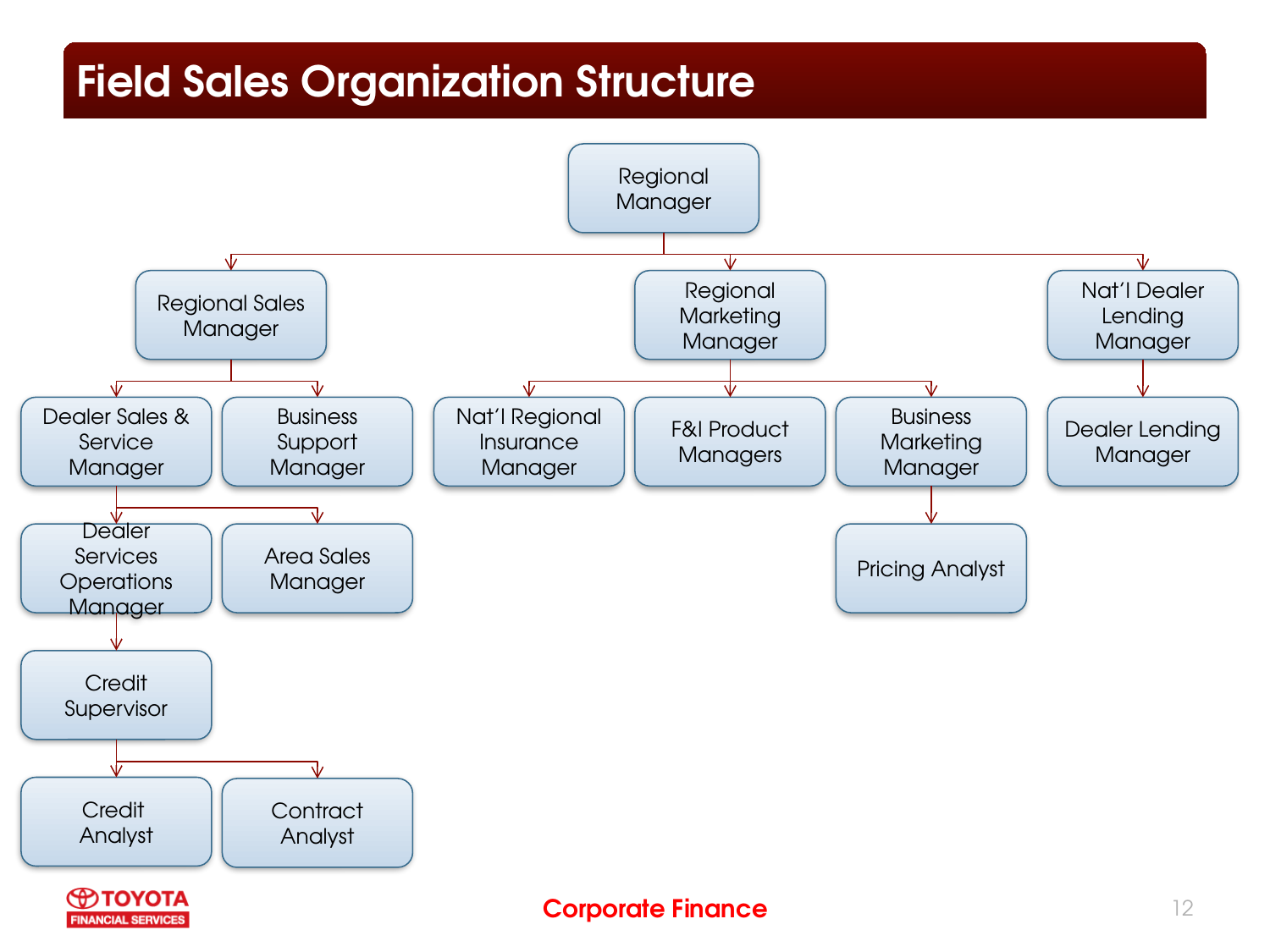

# Field Sales Organization Structure
Regional Manager
Regional Sales Manager
Regional Marketing Manager
Nat’l Dealer Lending Manager
Dealer Sales & Service Manager
Business Support Manager
Nat’l Regional Insurance Manager
Business Marketing
Manager
Dealer Lending Manager
F&I Product Managers
Dealer Services Operations Manager
Area Sales Manager
Pricing Analyst
Credit Supervisor
Credit
Analyst
Contract
Analyst
12